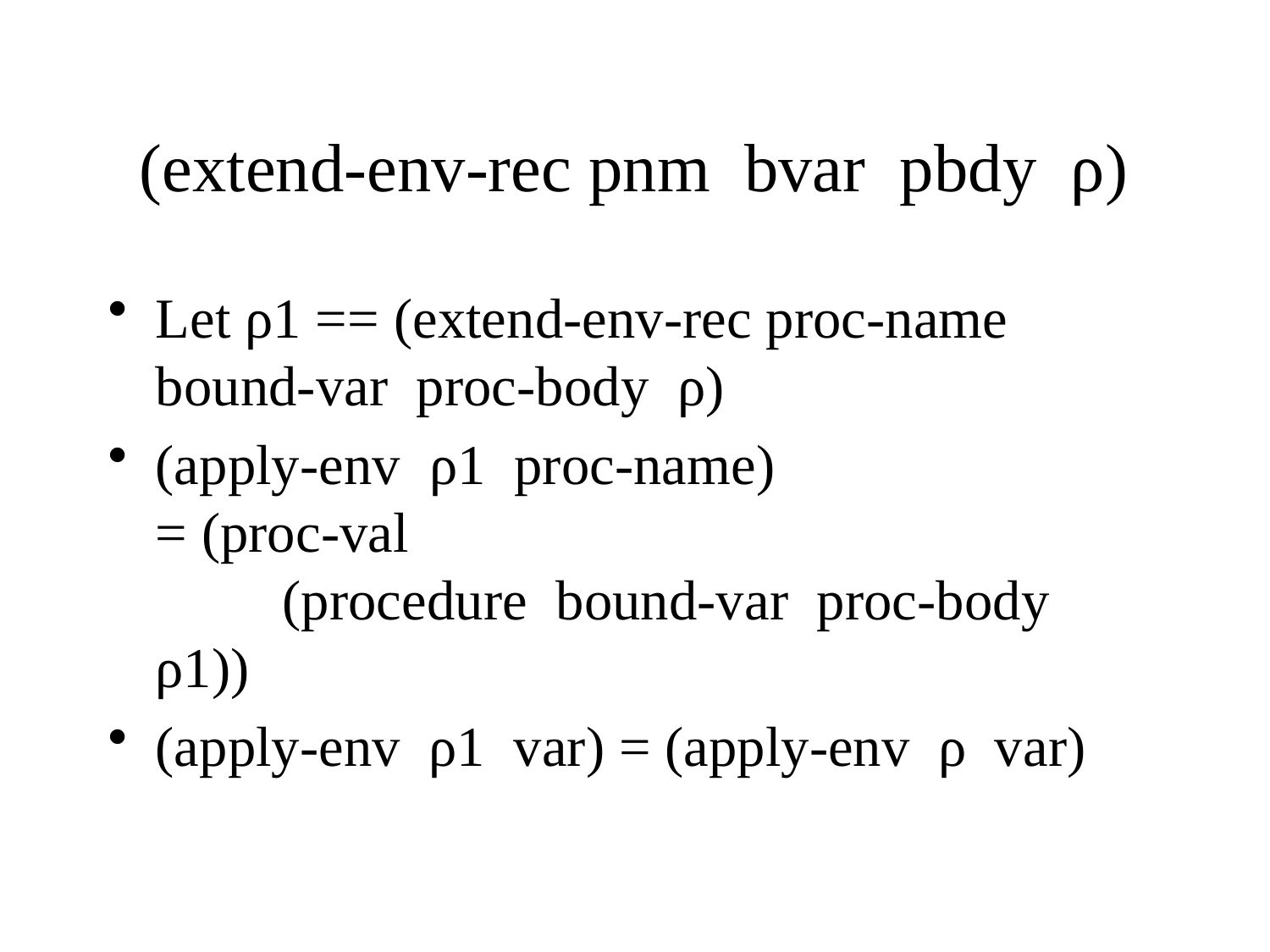

# (extend-env-rec pnm  bvar  pbdy  ρ)
Let ρ1 == (extend-env-rec proc-name  	bound-var  proc-body  ρ)
(apply-env  ρ1  proc-name)
= (proc-val
	(procedure  bound-var  proc-body  ρ1))
(apply-env  ρ1  var) = (apply-env  ρ  var)